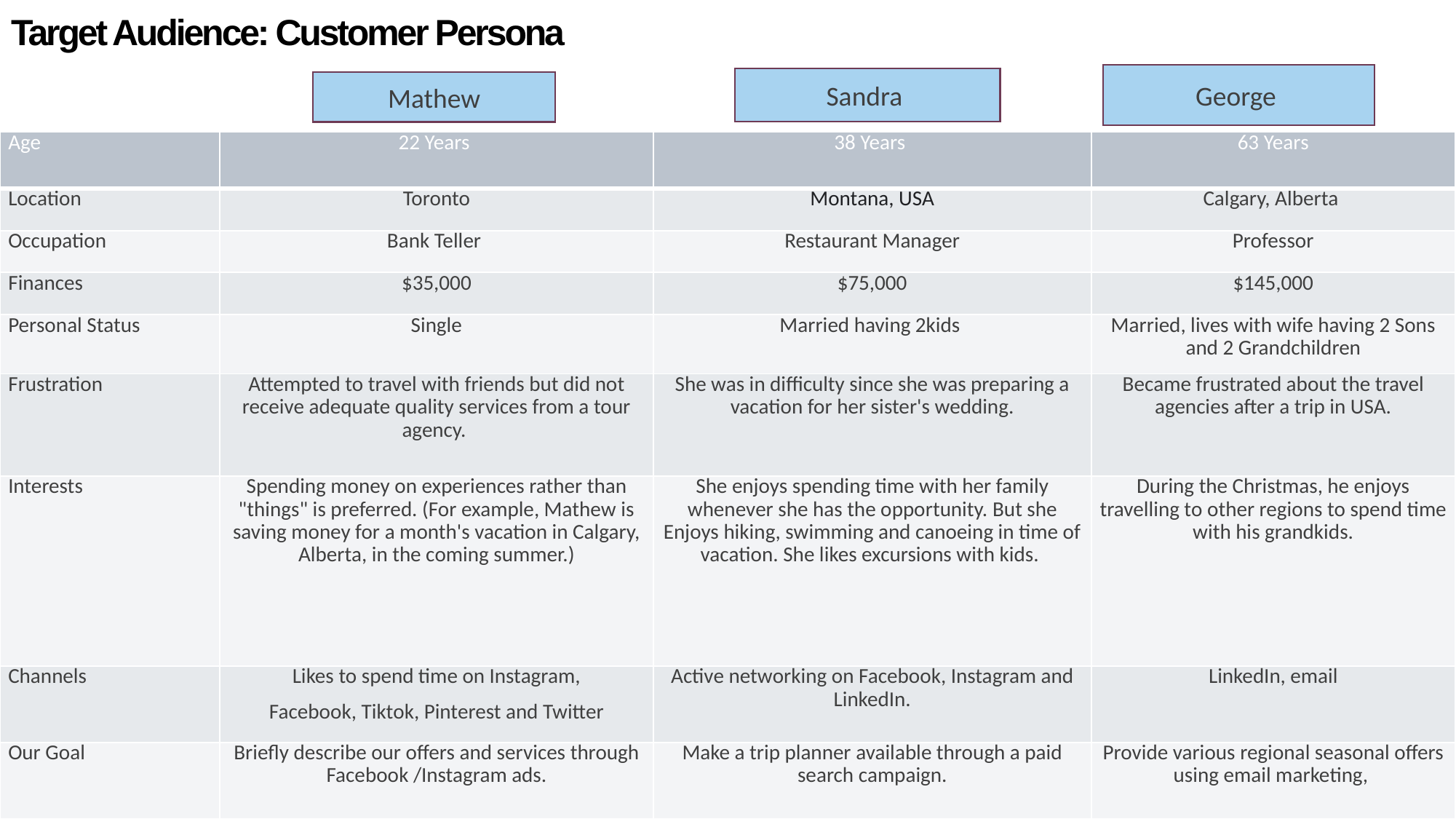

# Target Audience: Customer Persona

George
Sandra
Mathew
| Age | 22 Years | 38 Years | 63 Years |
| --- | --- | --- | --- |
| Location | Toronto | Montana, USA | Calgary, Alberta |
| Occupation | Bank Teller | Restaurant Manager | Professor |
| Finances | $35,000 | $75,000 | $145,000 |
| Personal Status | Single | Married having 2kids | Married, lives with wife having 2 Sons and 2 Grandchildren |
| Frustration | Attempted to travel with friends but did not receive adequate quality services from a tour agency. | She was in difficulty since she was preparing a vacation for her sister's wedding. | Became frustrated about the travel agencies after a trip in USA. |
| Interests | Spending money on experiences rather than "things" is preferred. (For example, Mathew is saving money for a month's vacation in Calgary, Alberta, in the coming summer.) | She enjoys spending time with her family whenever she has the opportunity. But she Enjoys hiking, swimming and canoeing in time of vacation. She likes excursions with kids. | During the Christmas, he enjoys travelling to other regions to spend time with his grandkids. |
| Channels | Likes to spend time on Instagram, Facebook, Tiktok, Pinterest and Twitter | Active networking on Facebook, Instagram and LinkedIn. | LinkedIn, email |
| Our Goal | Briefly describe our offers and services through Facebook /Instagram ads. | Make a trip planner available through a paid search campaign. | Provide various regional seasonal offers using email marketing, |